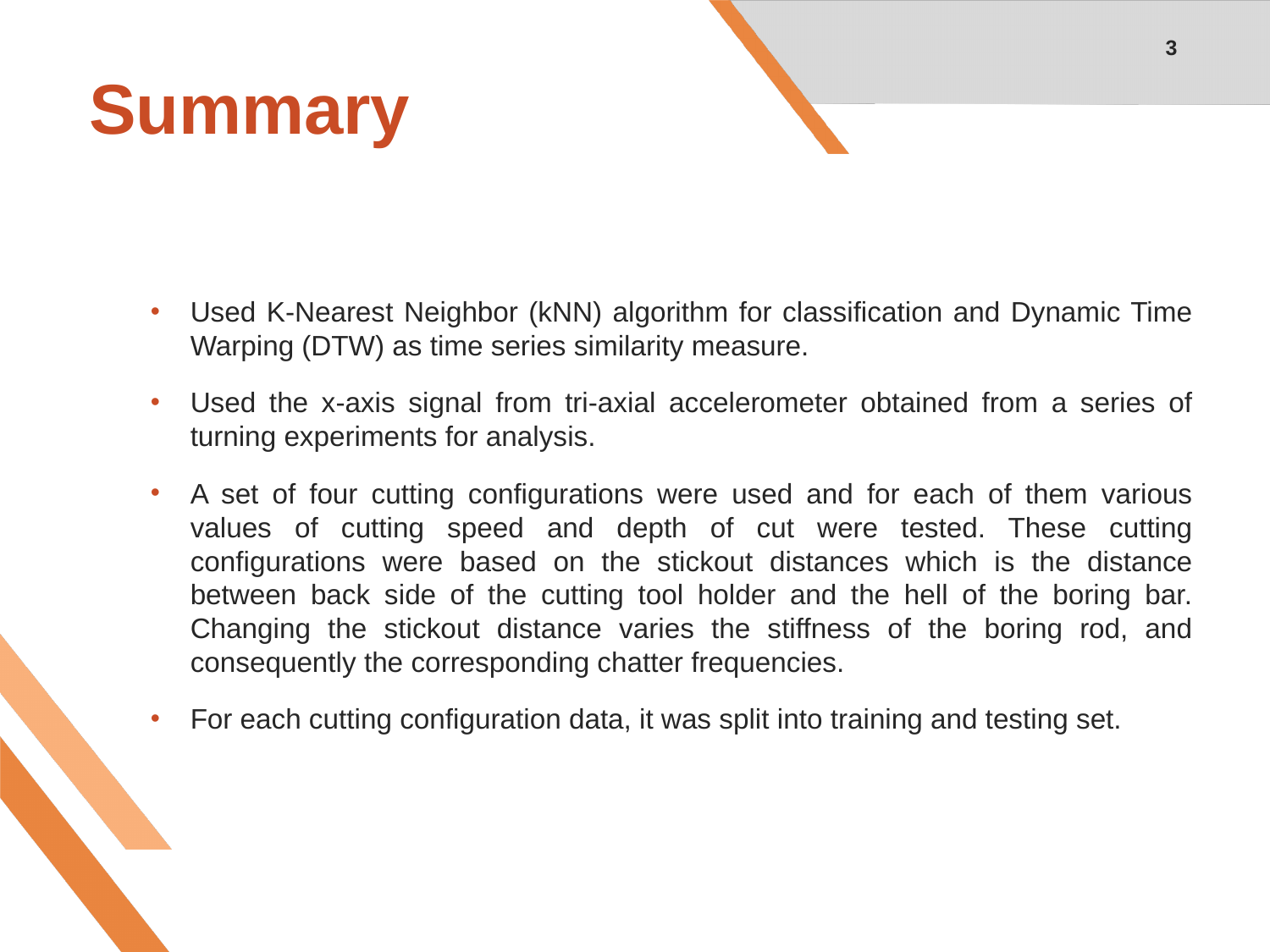

3
# Summary

Used K-Nearest Neighbor (kNN) algorithm for classification and Dynamic Time Warping (DTW) as time series similarity measure.
Used the x-axis signal from tri-axial accelerometer obtained from a series of turning experiments for analysis.
A set of four cutting configurations were used and for each of them various values of cutting speed and depth of cut were tested. These cutting configurations were based on the stickout distances which is the distance between back side of the cutting tool holder and the hell of the boring bar. Changing the stickout distance varies the stiffness of the boring rod, and consequently the corresponding chatter frequencies.
For each cutting configuration data, it was split into training and testing set.